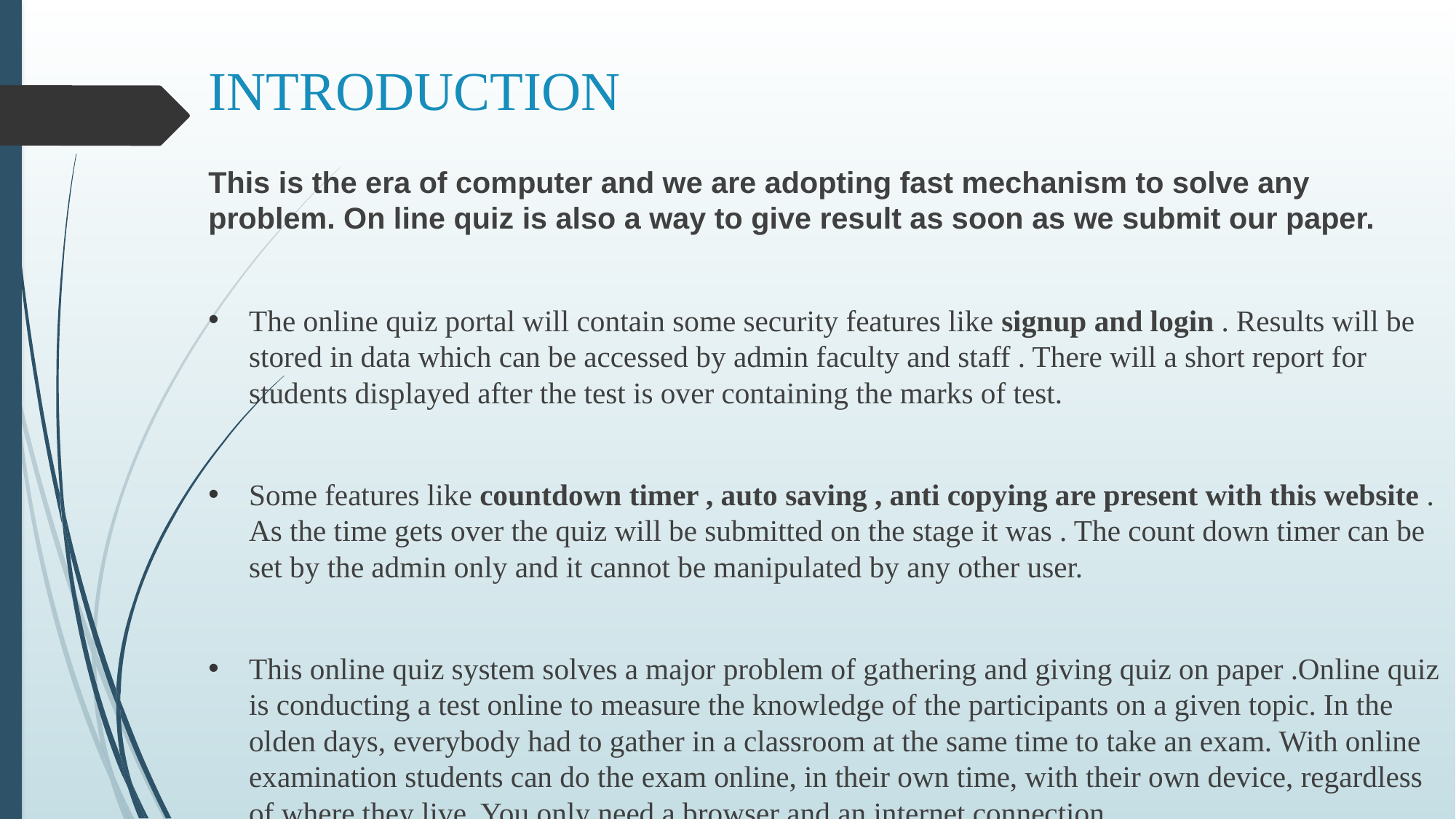

# INTRODUCTION
This is the era of computer and we are adopting fast mechanism to solve any problem. On line quiz is also a way to give result as soon as we submit our paper.

The online quiz portal will contain some security features like signup and login . Results will be stored in data which can be accessed by admin faculty and staff . There will a short report for students displayed after the test is over containing the marks of test.

Some features like countdown timer , auto saving , anti copying are present with this website . As the time gets over the quiz will be submitted on the stage it was . The count down timer can be set by the admin only and it cannot be manipulated by any other user.

This online quiz system solves a major problem of gathering and giving quiz on paper .Online quiz is conducting a test online to measure the knowledge of the participants on a given topic. In the olden days, everybody had to gather in a classroom at the same time to take an exam. With online examination students can do the exam online, in their own time, with their own device, regardless of where they live. You only need a browser and an internet connection